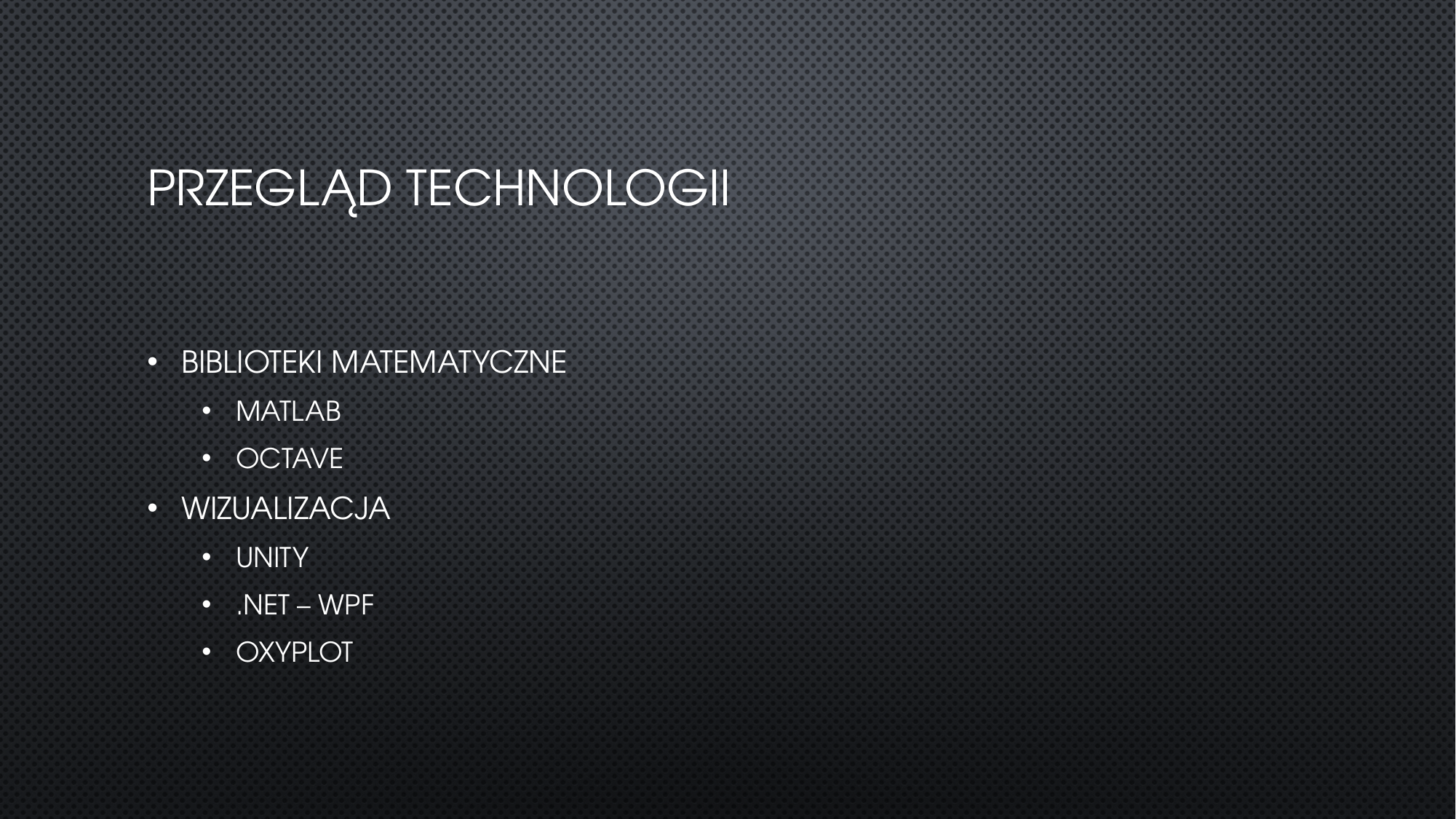

# Przegląd technologii
Biblioteki matematyczne
MatLab
Octave
Wizualizacja
Unity
.Net – wpf
OxyPlot